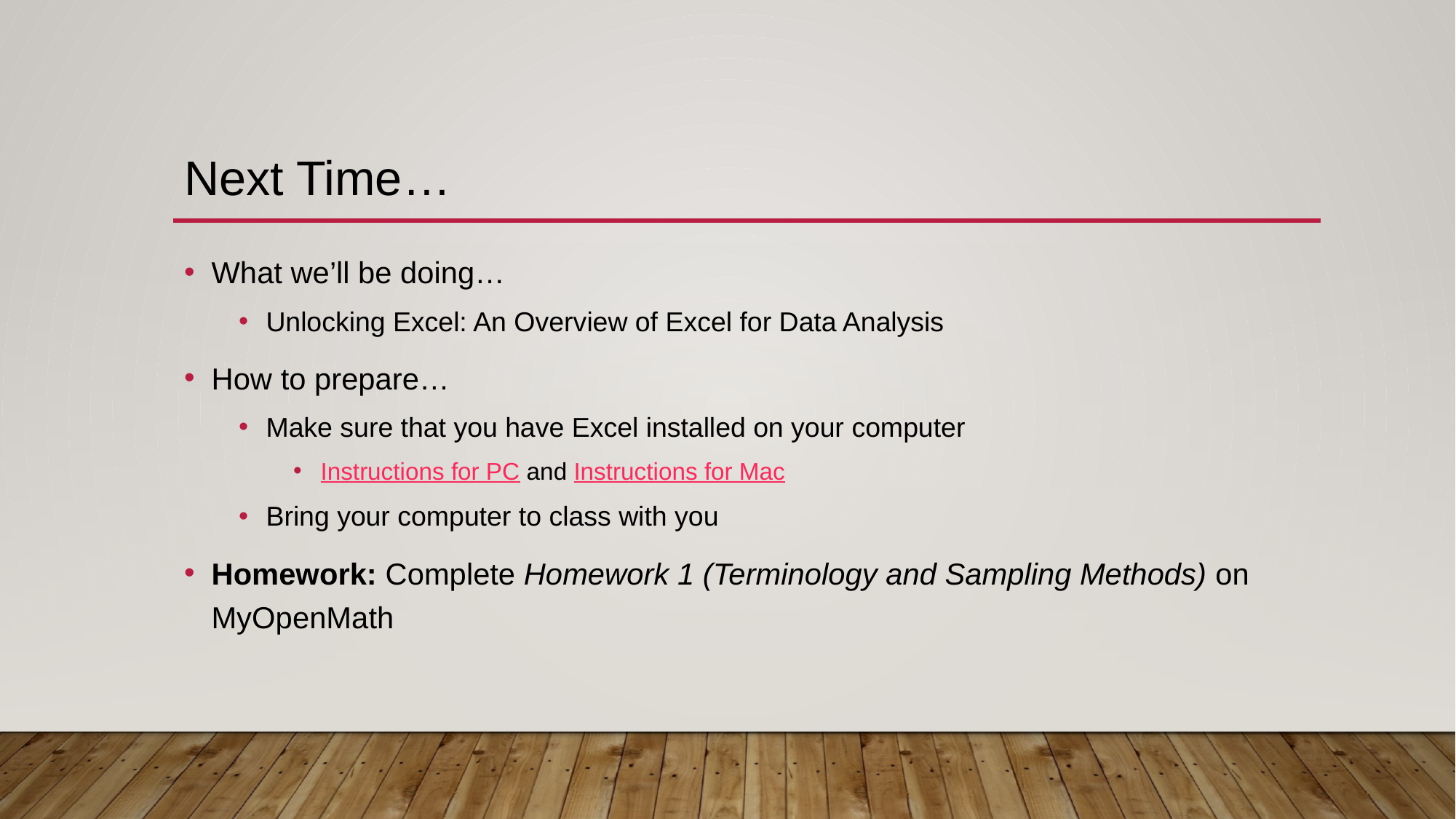

# Next Time…
What we’ll be doing…
Unlocking Excel: An Overview of Excel for Data Analysis
How to prepare…
Make sure that you have Excel installed on your computer
Instructions for PC and Instructions for Mac
Bring your computer to class with you
Homework: Complete Homework 1 (Terminology and Sampling Methods) on MyOpenMath